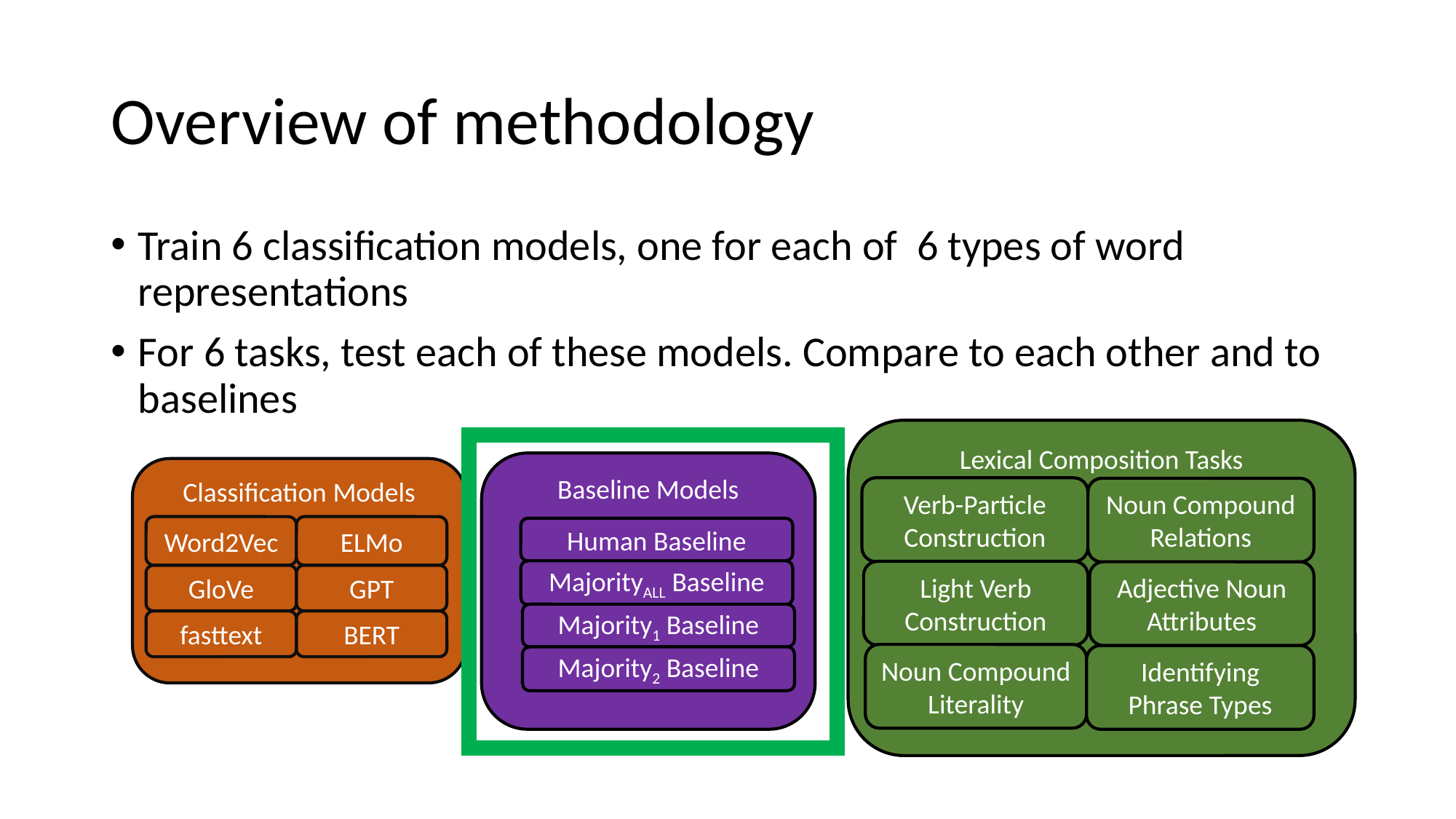

# Overview of methodology
Train 6 classification models, one for each of  6 types of word representations
For 6 tasks, test each of these models. Compare to each other and to baselines

Lexical Composition Tasks

Baseline Models
Classification Models
Verb-Particle Construction
Noun Compound Relations
Word2Vec
ELMo
Human Baseline
MajorityALL Baseline
Light Verb Construction
Adjective Noun Attributes
GloVe
GPT
Majority1 Baseline
fasttext
BERT
Noun Compound Literality
Identifying Phrase Types
Majority2 Baseline